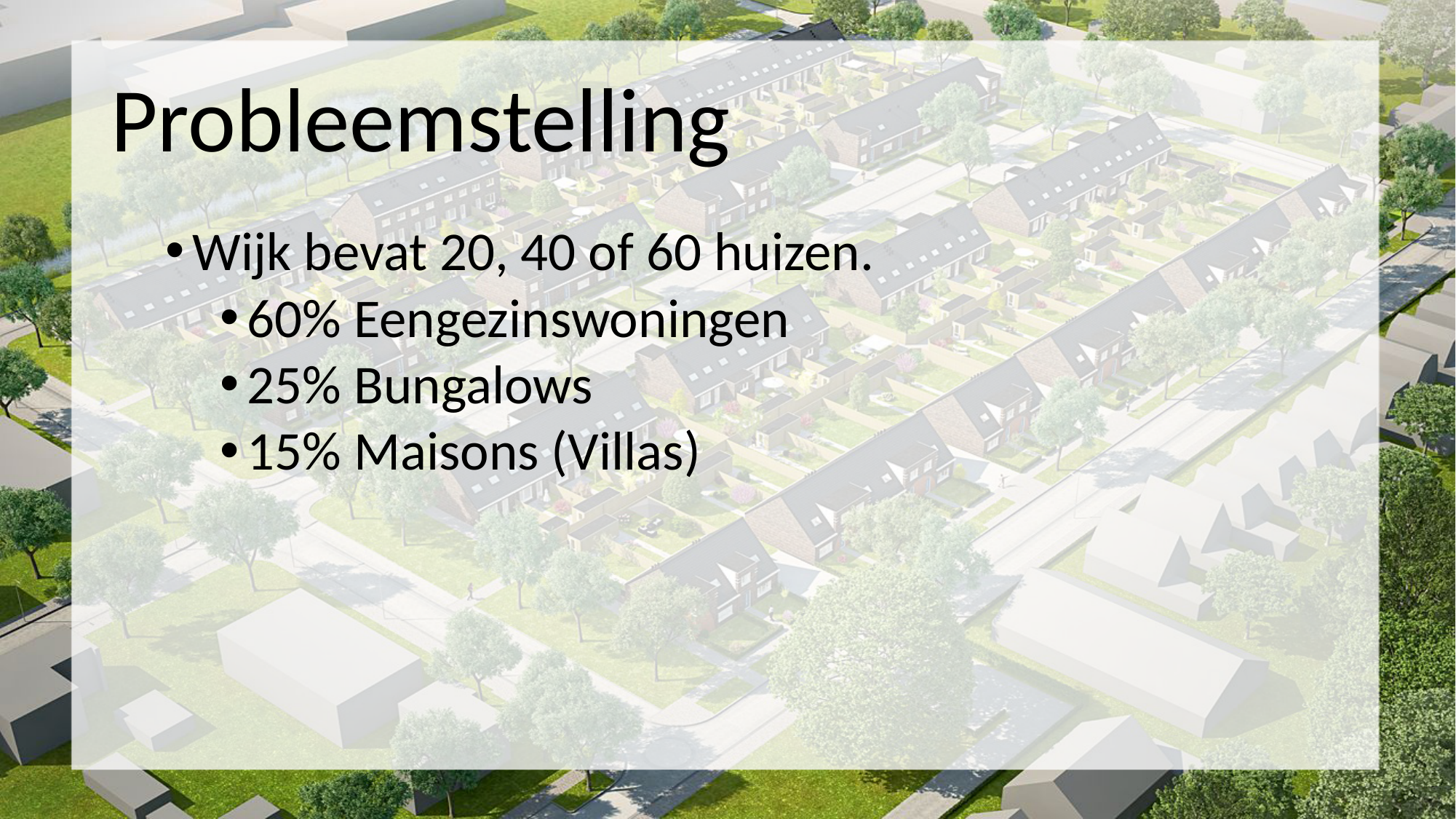

# Probleemstelling
Wijk bevat 20, 40 of 60 huizen.
60% Eengezinswoningen
25% Bungalows
15% Maisons (Villas)